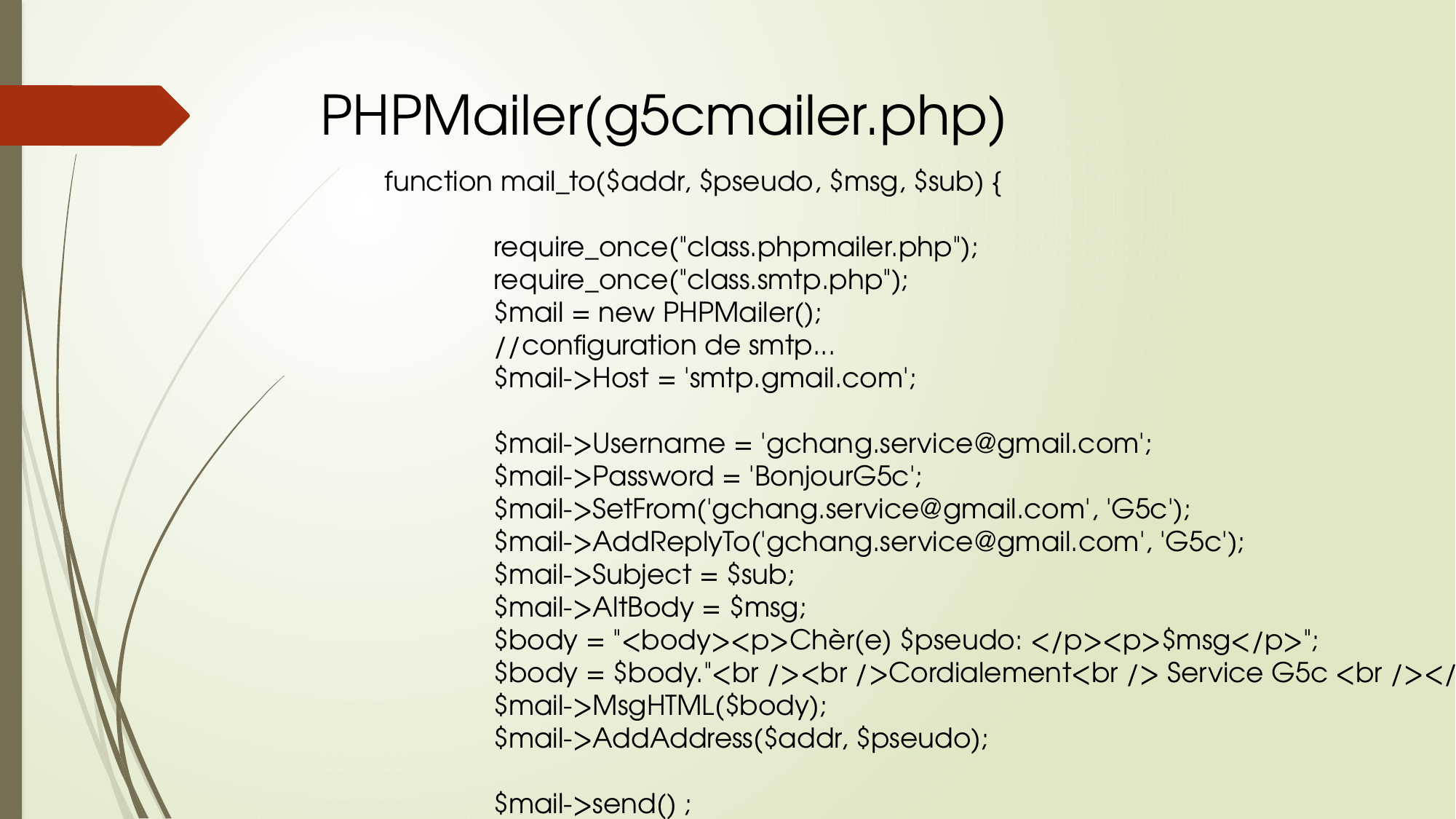

# PHPMailer(g5cmailer.php)
function mail_to($addr, $pseudo, $msg, $sub) {

	require_once("class.phpmailer.php");
	require_once("class.smtp.php");
	$mail = new PHPMailer();
	//configuration de smtp...
	$mail->Host = 'smtp.gmail.com';

	$mail->Username = 'gchang.service@gmail.com';
	$mail->Password = 'BonjourG5c';
	$mail->SetFrom('gchang.service@gmail.com', 'G5c');
	$mail->AddReplyTo('gchang.service@gmail.com', 'G5c');
	$mail->Subject = $sub;
	$mail->AltBody = $msg;
    	$body = "<body><p>Chèr(e) $pseudo: </p><p>$msg</p>";
	$body = $body."<br /><br />Cordialement<br /> Service G5c <br /></body>";
	$mail->MsgHTML($body);
	$mail->AddAddress($addr, $pseudo);

  	$mail->send() ;

    }